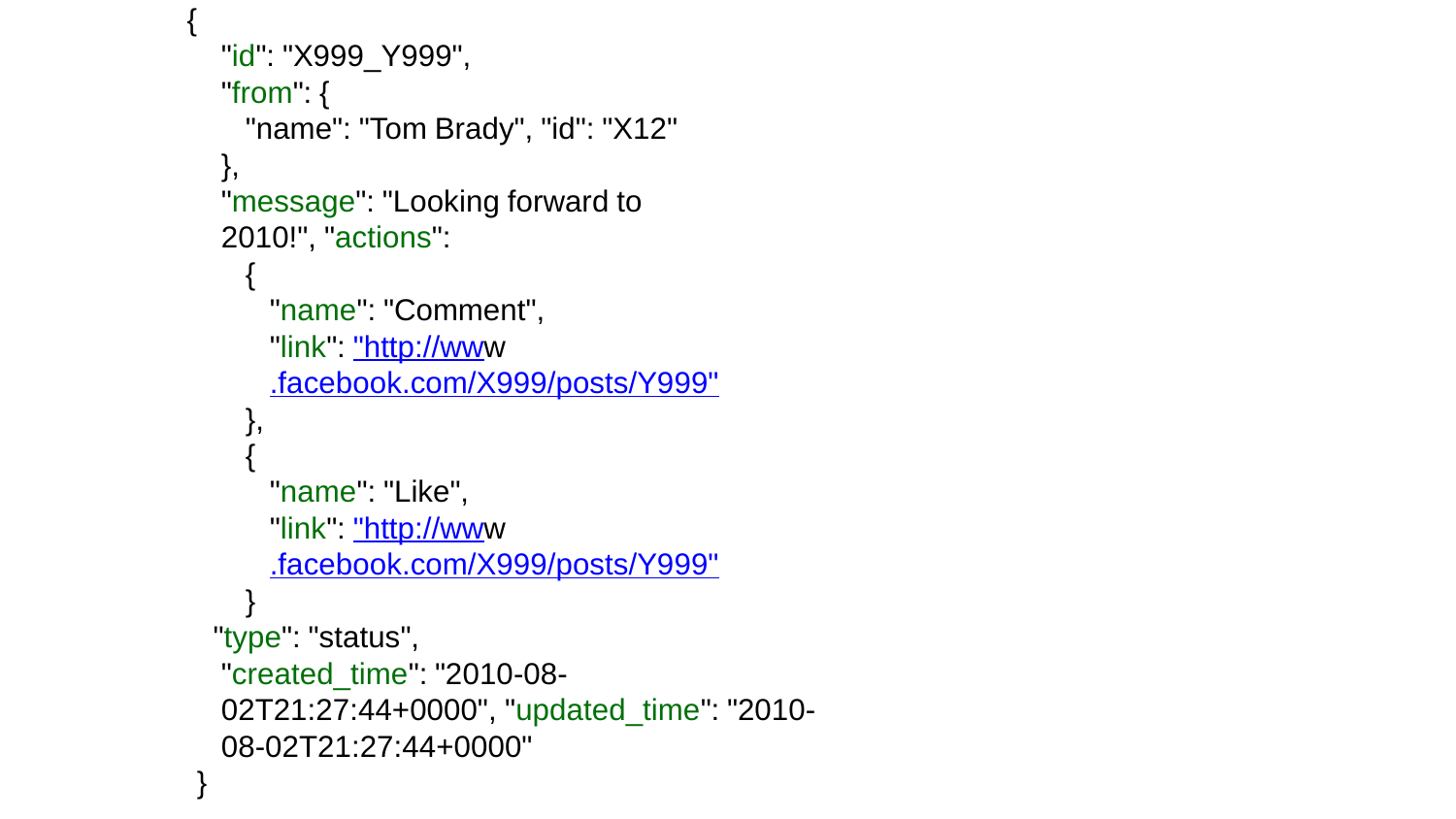

{
"id": "X999_Y999",
"from": {
"name": "Tom Brady", "id": "X12"
},
"message": "Looking forward to 2010!", "actions":
{
"name": "Comment",
"link": "http://www.facebook.com/X999/posts/Y999"
},
{
"name": "Like",
"link": "http://www.facebook.com/X999/posts/Y999"
}
"type": "status",
"created_time": "2010-08-02T21:27:44+0000", "updated_time": "2010-08-02T21:27:44+0000"
}